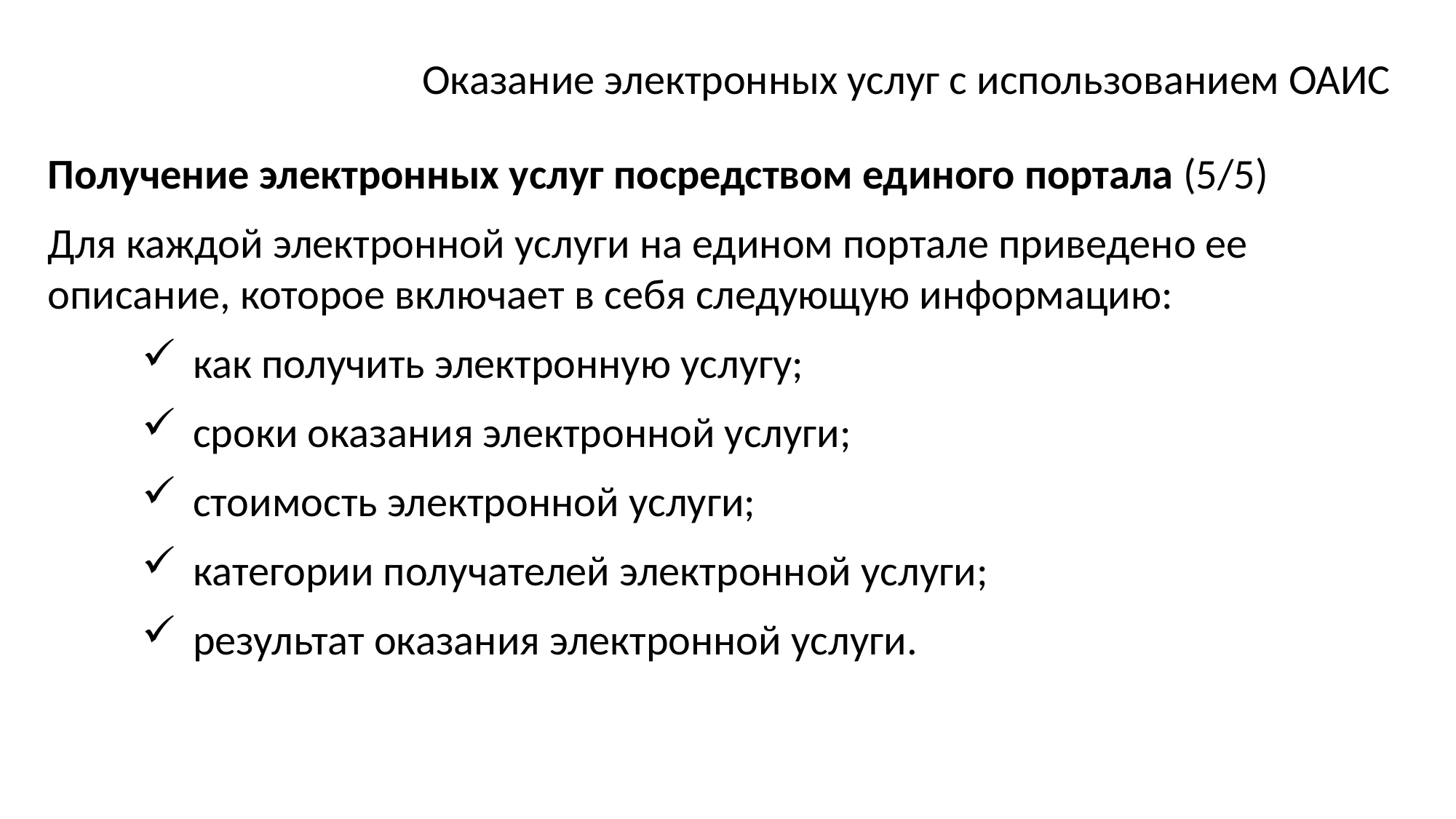

Оказание электронных услуг с использованием ОАИС

Получение электронных услуг посредством единого портала (5/5)
Для каждой электронной услуги на едином портале приведено ее описание, которое включает в себя следующую информацию:
как получить электронную услугу;
сроки оказания электронной услуги;
стоимость электронной услуги;
категории получателей электронной услуги;
результат оказания электронной услуги.